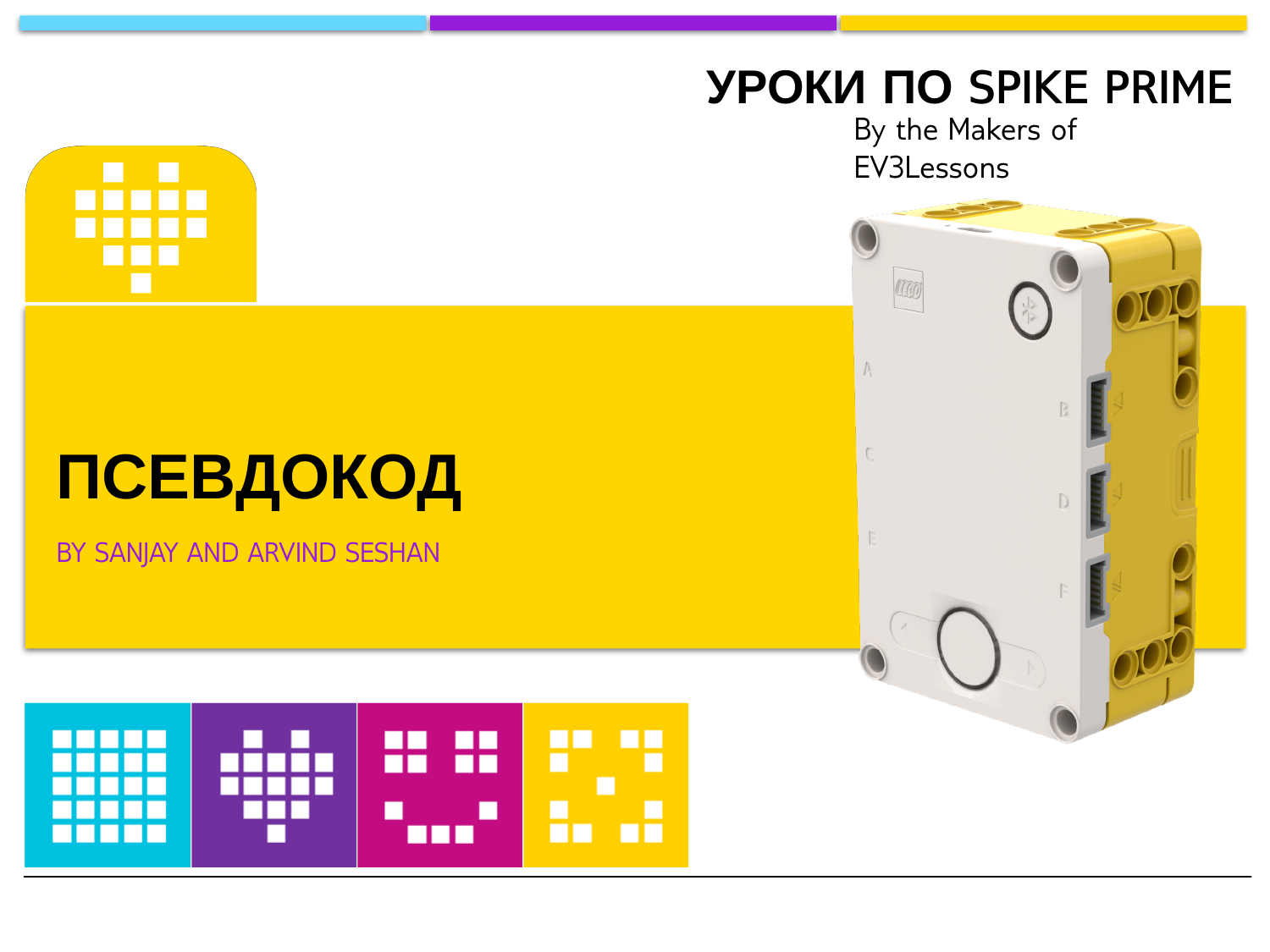

By the Makers of EV3Lessons

# Псевдокод
By sanjay and Arvind Seshan